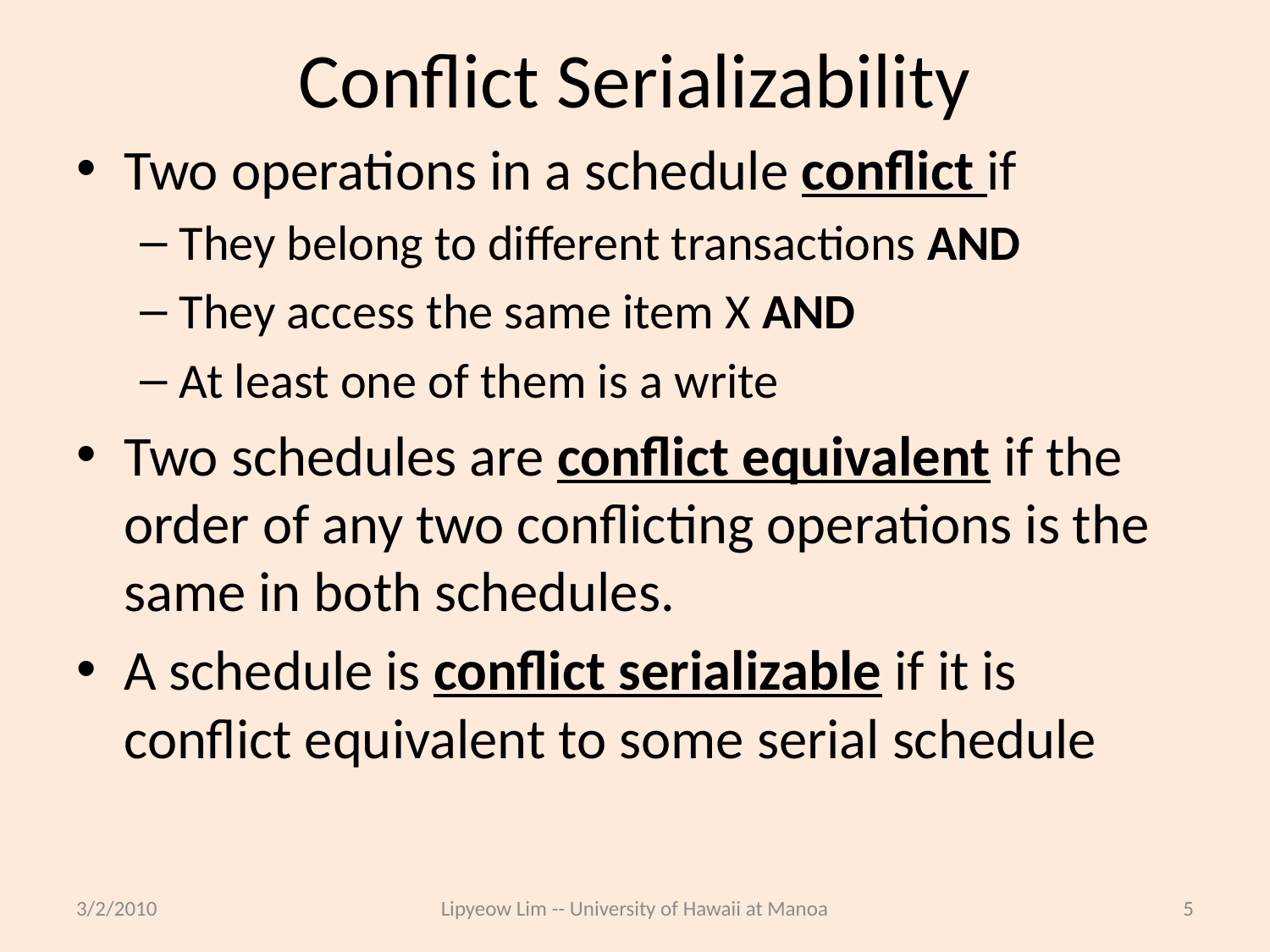

# Conflict Serializability
Two operations in a schedule conflict if
They belong to different transactions AND
They access the same item X AND
At least one of them is a write
Two schedules are conflict equivalent if the order of any two conflicting operations is the same in both schedules.
A schedule is conflict serializable if it is conflict equivalent to some serial schedule
3/2/2010
Lipyeow Lim -- University of Hawaii at Manoa
5